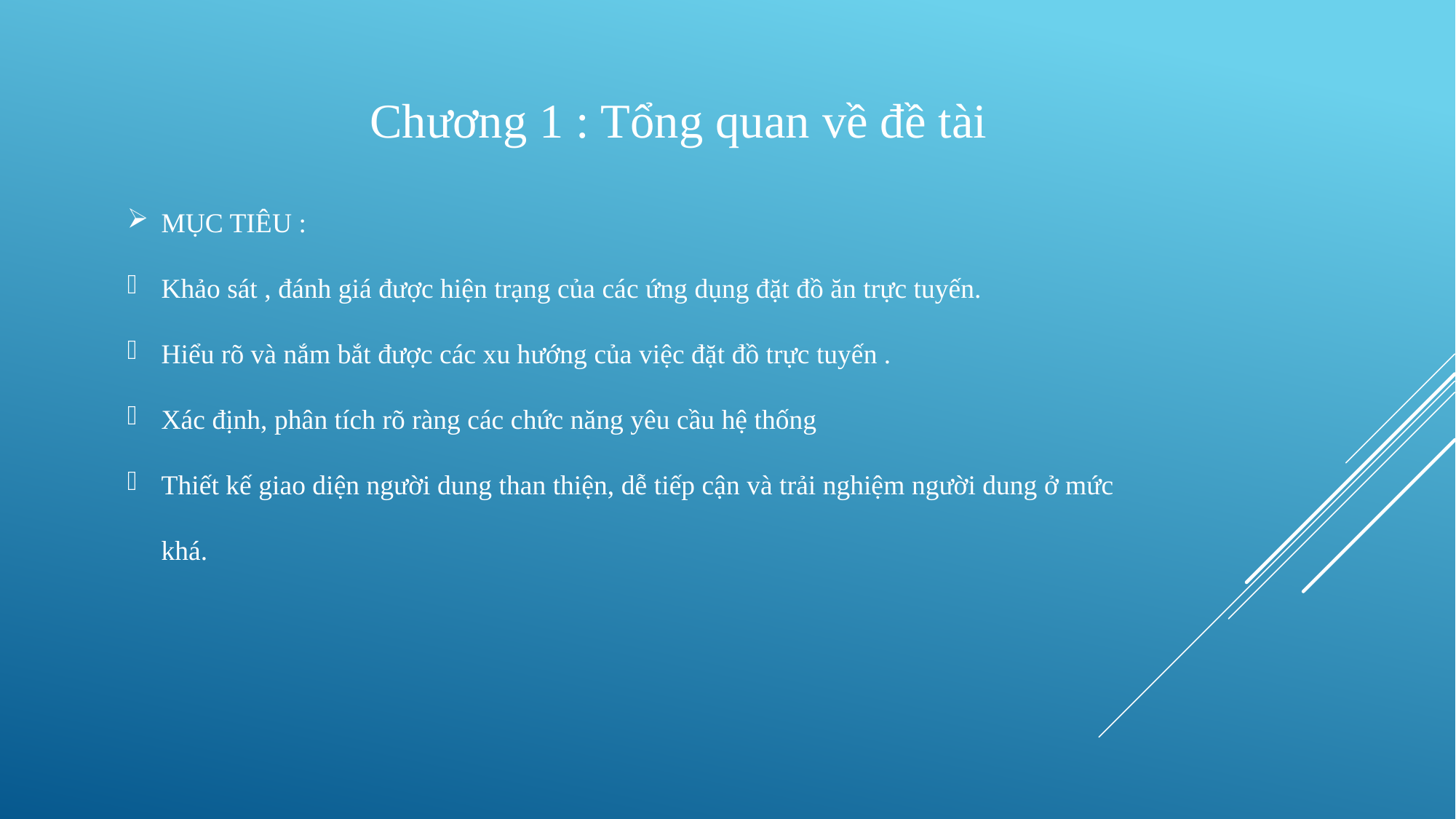

Chương 1 : Tổng quan về đề tài
MỤC TIÊU :
Khảo sát , đánh giá được hiện trạng của các ứng dụng đặt đồ ăn trực tuyến.
Hiểu rõ và nắm bắt được các xu hướng của việc đặt đồ trực tuyến .
Xác định, phân tích rõ ràng các chức năng yêu cầu hệ thống
Thiết kế giao diện người dung than thiện, dễ tiếp cận và trải nghiệm người dung ở mức khá.